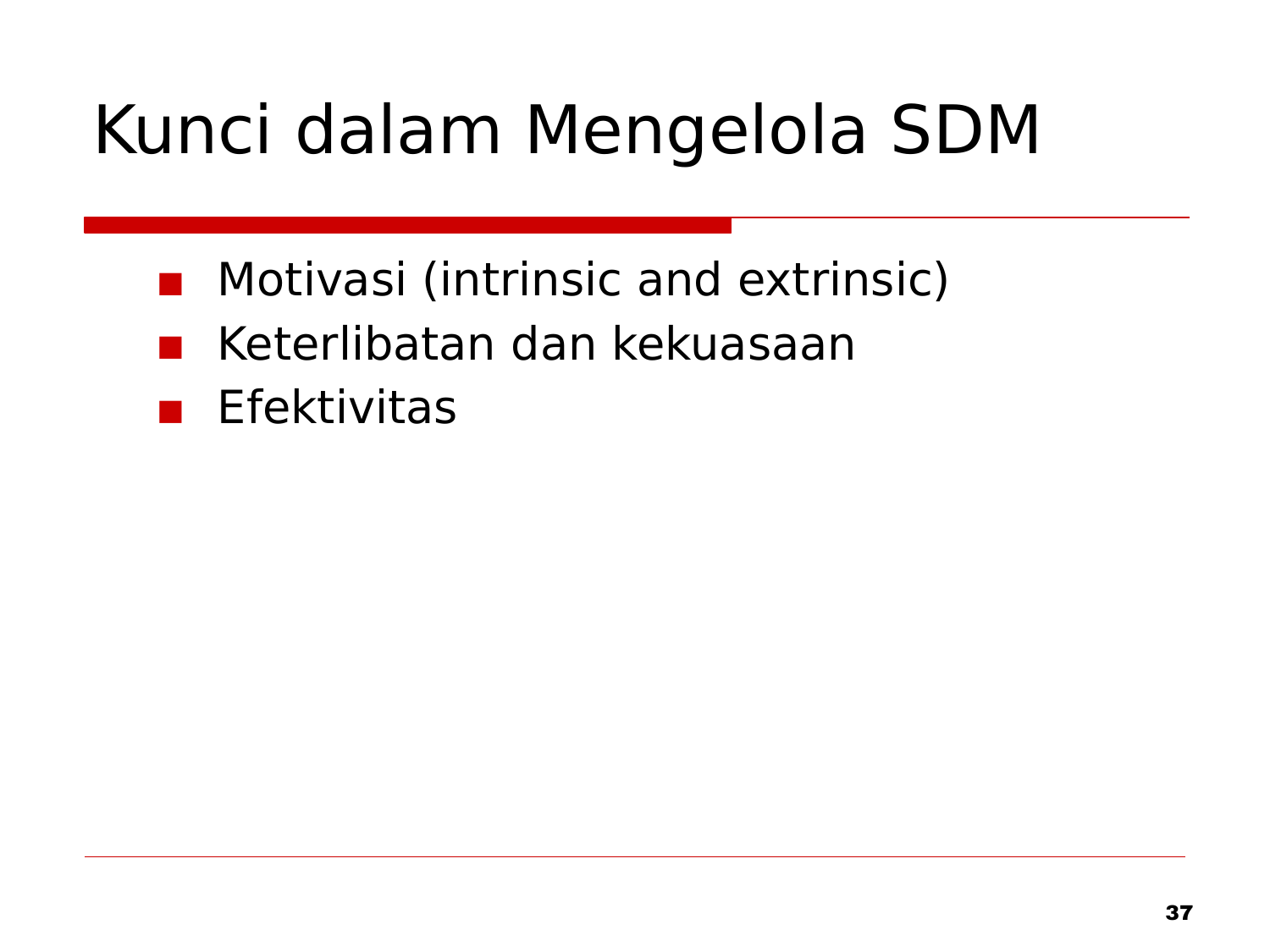

Kunci dalam Mengelola SDM
Motivasi (intrinsic and extrinsic)
Keterlibatan dan kekuasaan
Efektivitas
37